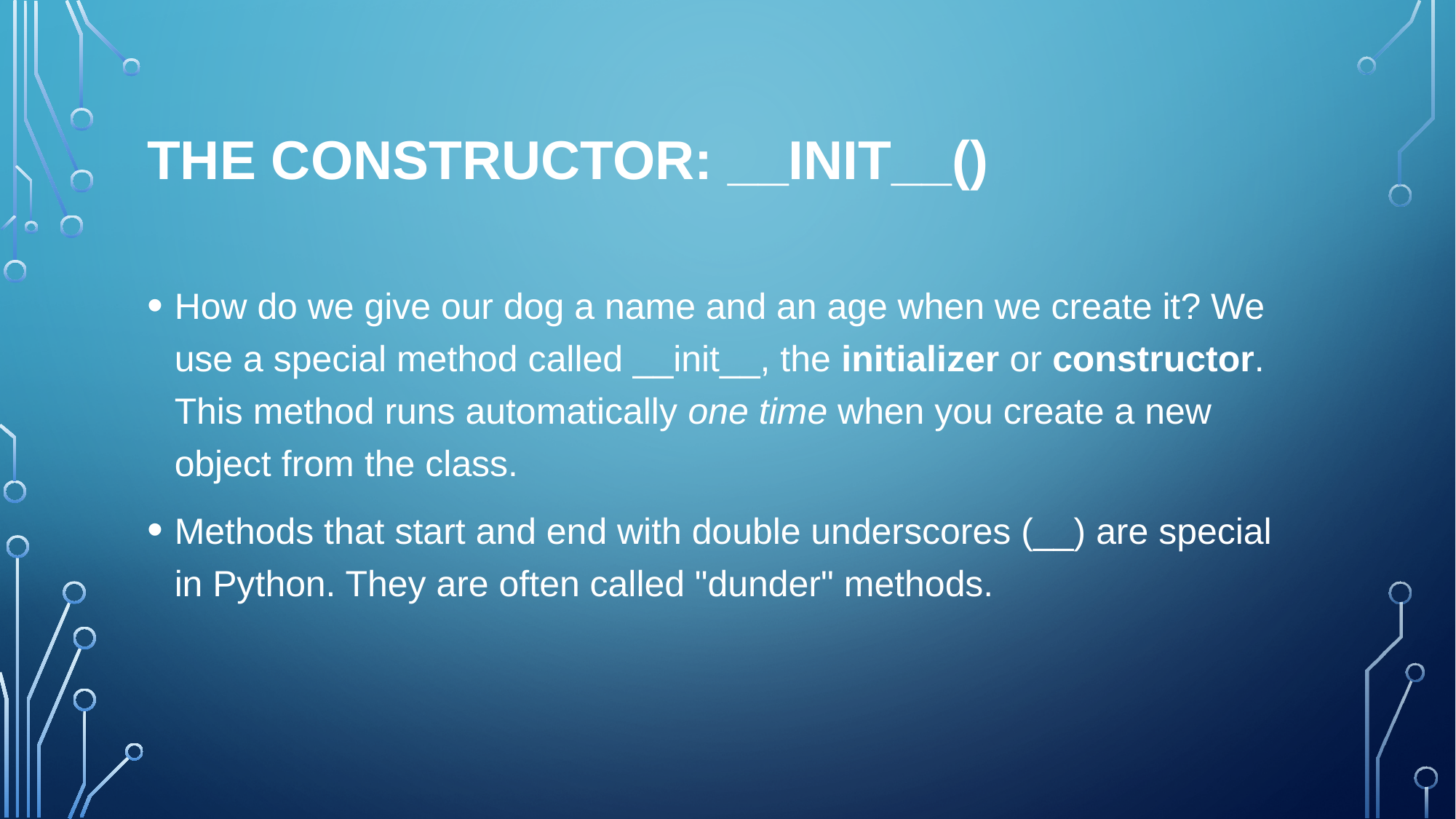

# The Constructor: __init__()
How do we give our dog a name and an age when we create it? We use a special method called __init__, the initializer or constructor. This method runs automatically one time when you create a new object from the class.
Methods that start and end with double underscores (__) are special in Python. They are often called "dunder" methods.